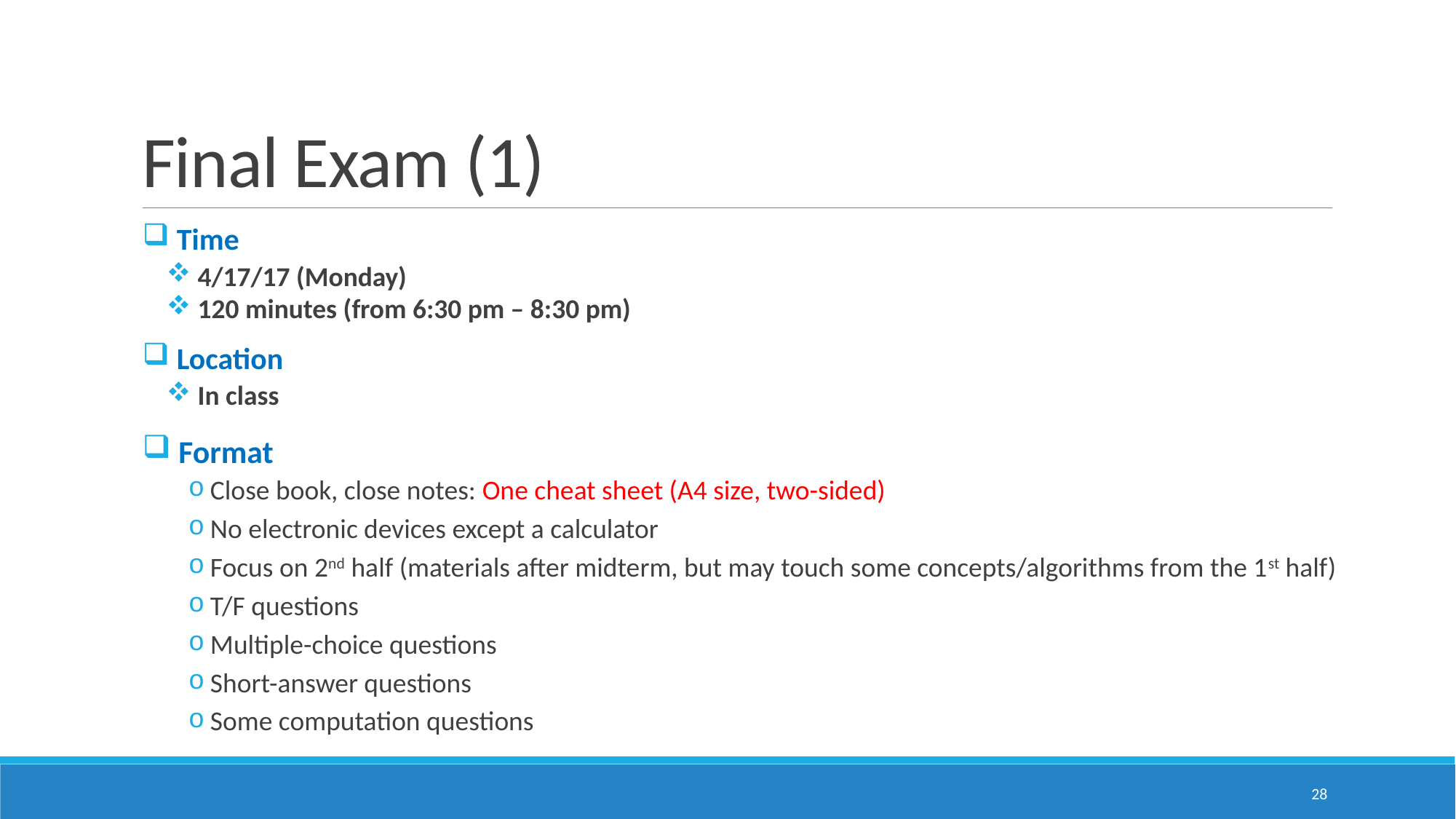

# Final Exam (1)
 Time
 4/17/17 (Monday)
 120 minutes (from 6:30 pm – 8:30 pm)
 Location
 In class
 Format
Close book, close notes: One cheat sheet (A4 size, two-sided)
No electronic devices except a calculator
Focus on 2nd half (materials after midterm, but may touch some concepts/algorithms from the 1st half)
T/F questions
Multiple-choice questions
Short-answer questions
Some computation questions
28